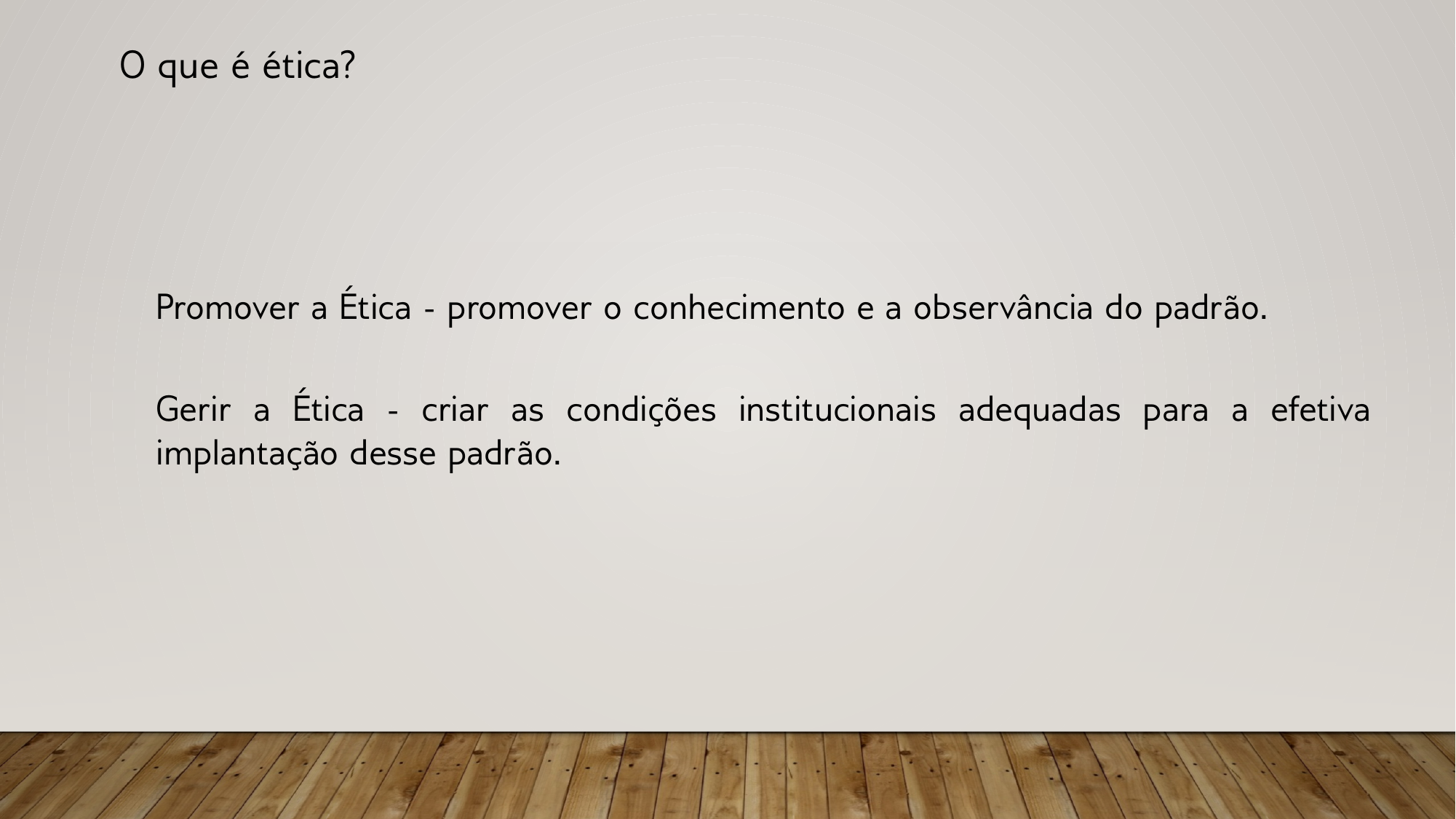

O que é ética?
Promover a Ética - promover o conhecimento e a observância do padrão.

Gerir a Ética - criar as condições institucionais adequadas para a efetiva implantação desse padrão.